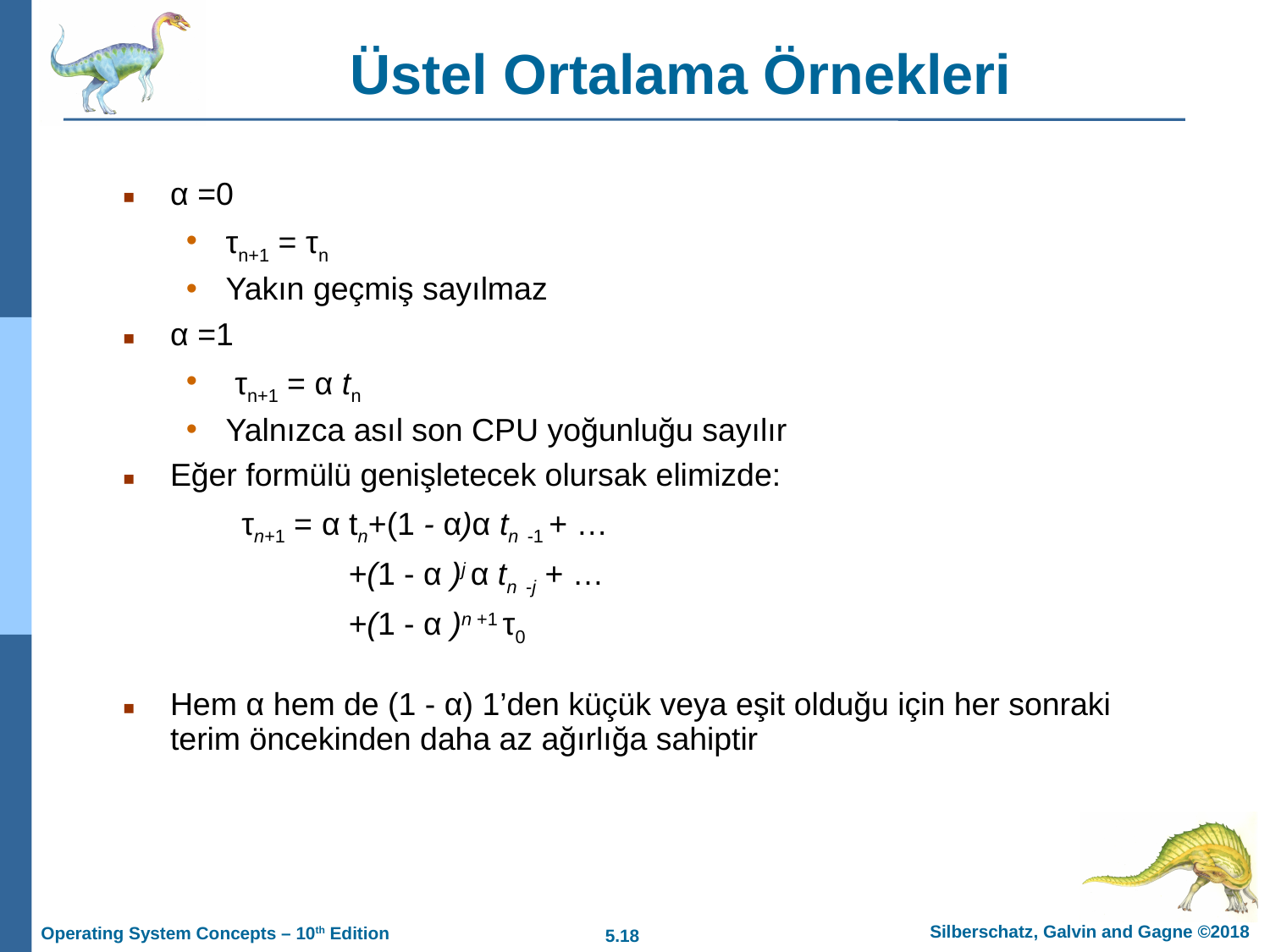

Üstel Ortalama Örnekleri
α =0
τn+1 = τn
Yakın geçmiş sayılmaz
α =1
 τn+1 = α tn
Yalnızca asıl son CPU yoğunluğu sayılır
Eğer formülü genişletecek olursak elimizde:
τn+1 = α tn+(1 - α)α tn -1 + …
            +(1 - α )j α tn -j + …
            +(1 - α )n +1 τ0
Hem α hem de (1 - α) 1’den küçük veya eşit olduğu için her sonraki terim öncekinden daha az ağırlığa sahiptir